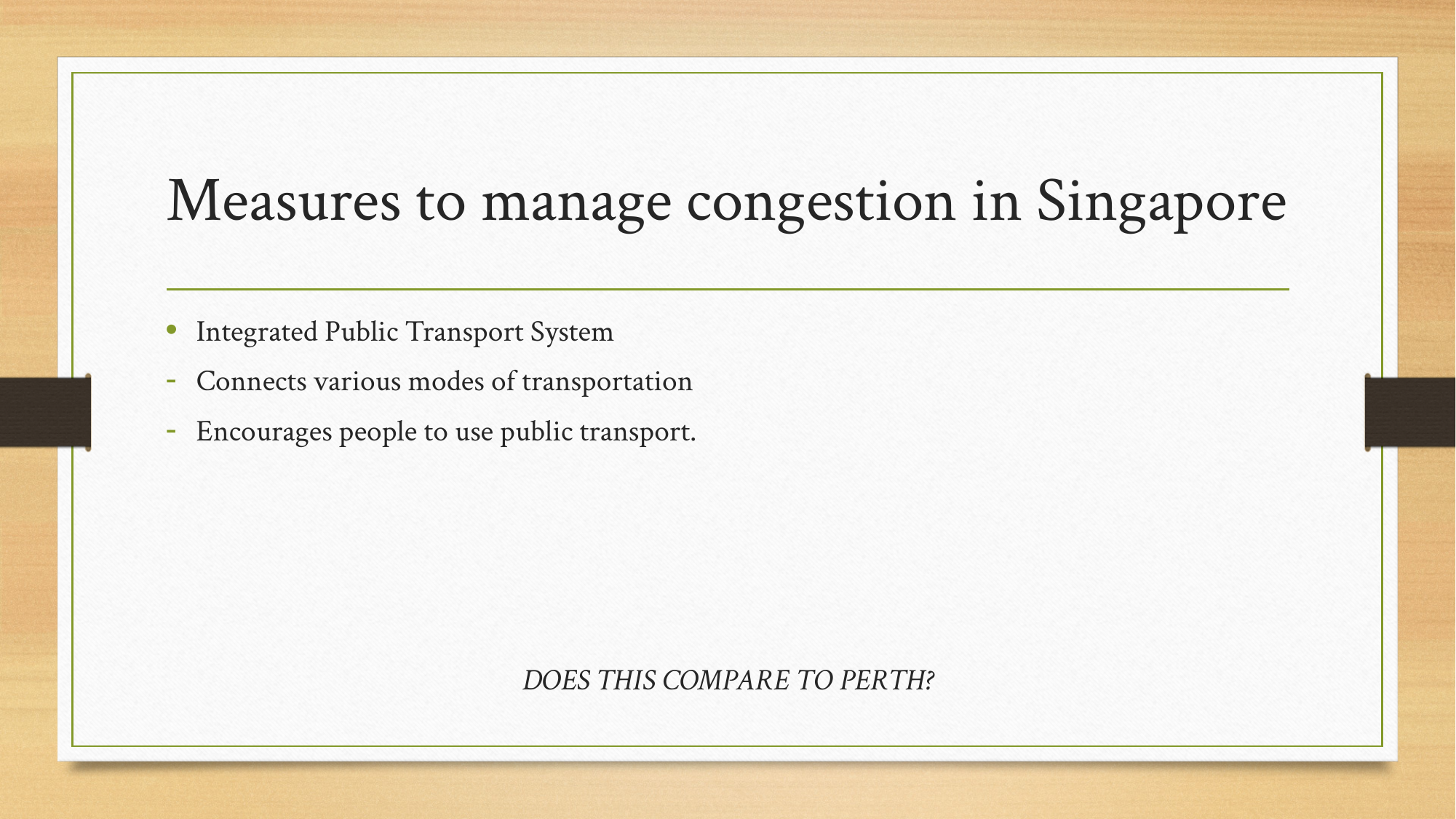

# Measures to manage congestion in Singapore
Integrated Public Transport System
Connects various modes of transportation
Encourages people to use public transport.

DOES THIS COMPARE TO PERTH?